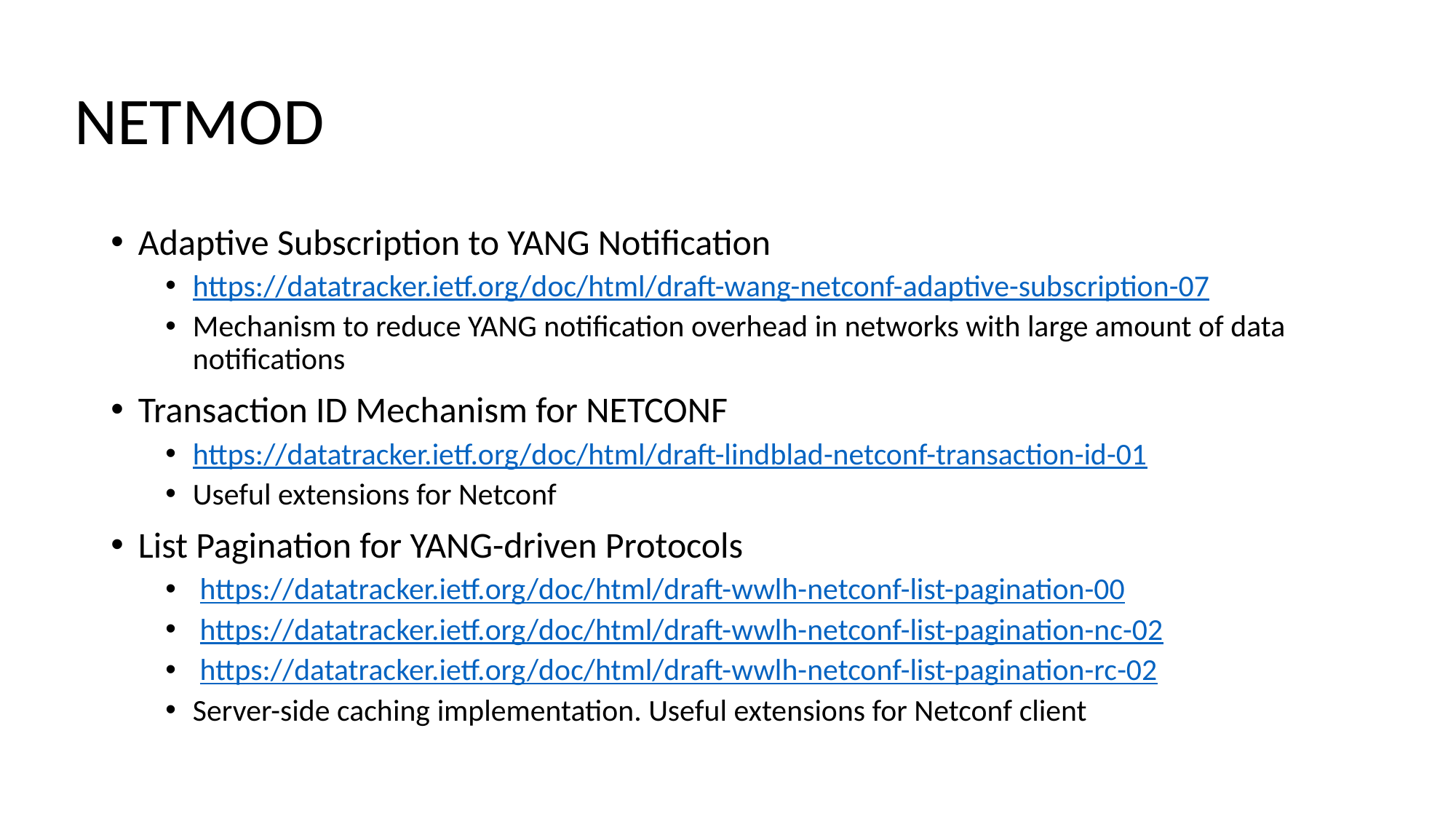

# NETMOD
Adaptive Subscription to YANG Notification
https://datatracker.ietf.org/doc/html/draft-wang-netconf-adaptive-subscription-07
Mechanism to reduce YANG notification overhead in networks with large amount of data notifications
Transaction ID Mechanism for NETCONF
https://datatracker.ietf.org/doc/html/draft-lindblad-netconf-transaction-id-01
Useful extensions for Netconf
List Pagination for YANG-driven Protocols
 https://datatracker.ietf.org/doc/html/draft-wwlh-netconf-list-pagination-00
 https://datatracker.ietf.org/doc/html/draft-wwlh-netconf-list-pagination-nc-02
 https://datatracker.ietf.org/doc/html/draft-wwlh-netconf-list-pagination-rc-02
Server-side caching implementation. Useful extensions for Netconf client